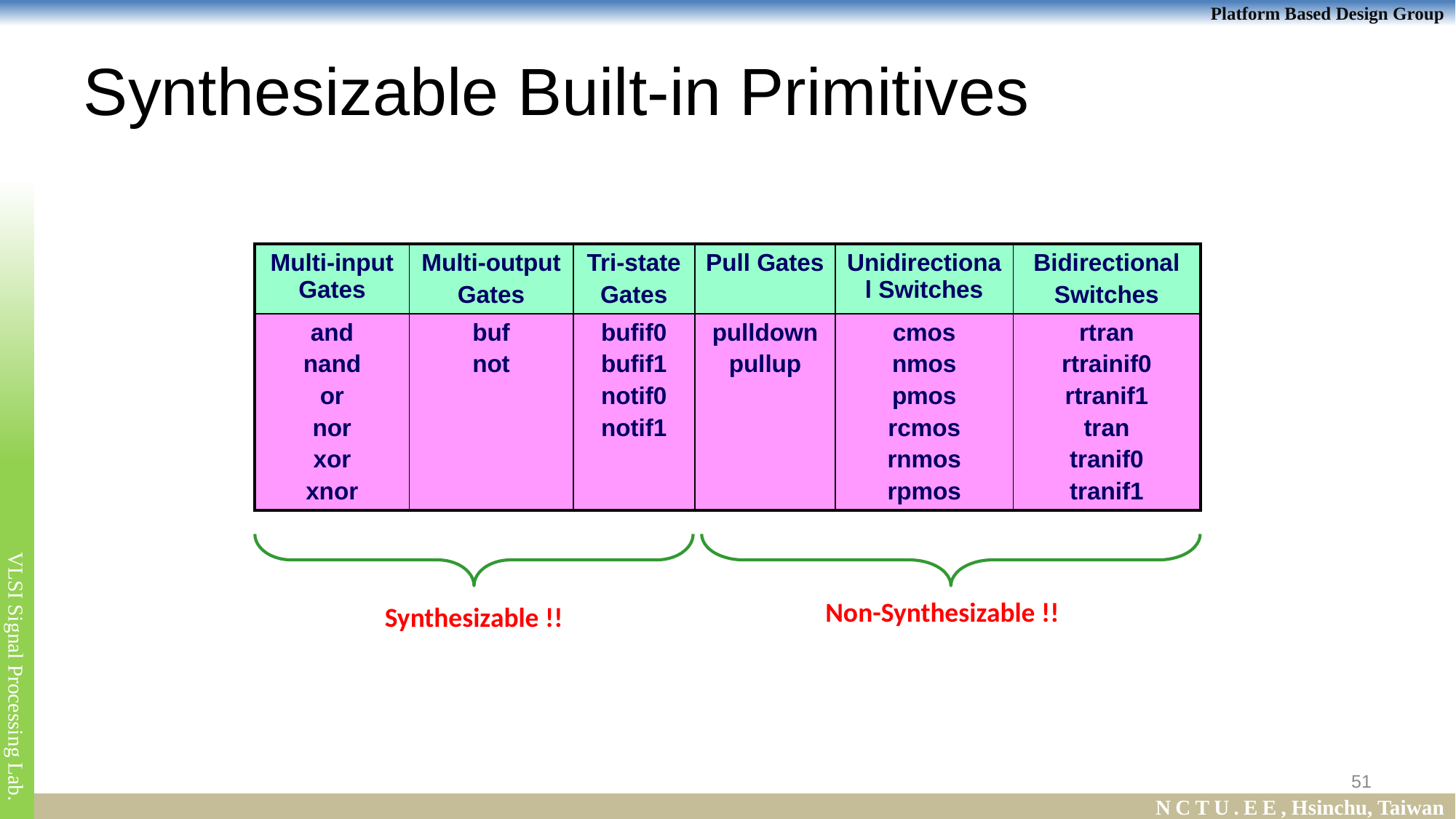

# Synthesizable Built-in Primitives
| Multi-input Gates | Multi-output Gates | Tri-state Gates | Pull Gates | Unidirectional Switches | Bidirectional Switches |
| --- | --- | --- | --- | --- | --- |
| and nand or nor xor xnor | buf not | bufif0 bufif1 notif0 notif1 | pulldown pullup | cmos nmos pmos rcmos rnmos rpmos | rtran rtrainif0 rtranif1 tran tranif0 tranif1 |

Non-Synthesizable !!
Synthesizable !!
51